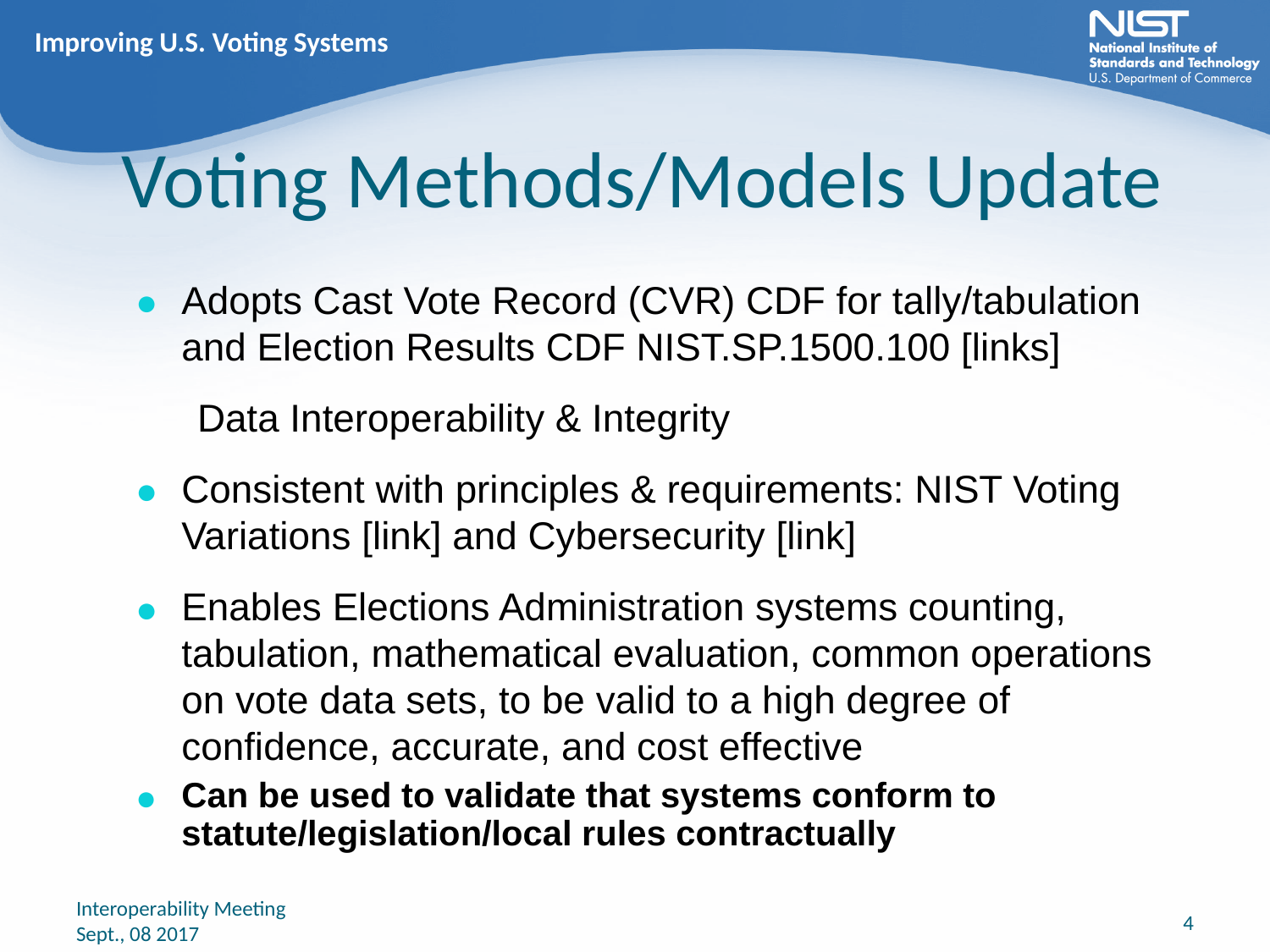

Improving U.S. Voting Systems
Voting Methods/Models Update

# Adopts Cast Vote Record (CVR) CDF for tally/tabulation and Election Results CDF NIST.SP.1500.100 [links]
Data Interoperability & Integrity
Consistent with principles & requirements: NIST Voting Variations [link] and Cybersecurity [link]
Enables Elections Administration systems counting, tabulation, mathematical evaluation, common operations on vote data sets, to be valid to a high degree of confidence, accurate, and cost effective
Can be used to validate that systems conform to statute/legislation/local rules contractually
Interoperability Meeting
Sept., 08 2017
4